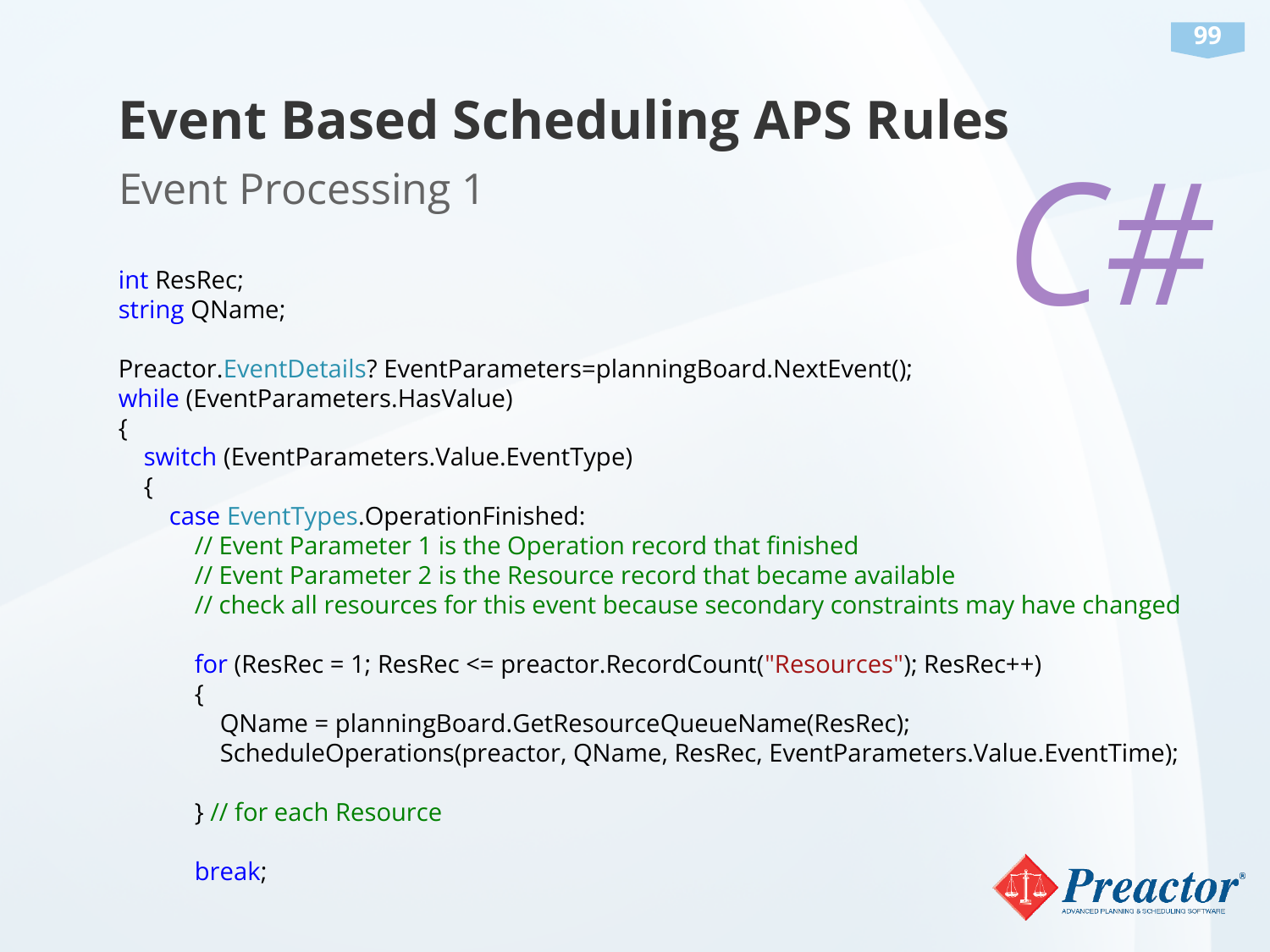

Event Based Scheduling APS Rules
C#
Event Processing 1
            int ResRec;
            string QName;

            Preactor.EventDetails? EventParameters=planningBoard.NextEvent();
            while (EventParameters.HasValue)
            {
                switch (EventParameters.Value.EventType)
                {
                    case EventTypes.OperationFinished:
                        // Event Parameter 1 is the Operation record that finished
                        // Event Parameter 2 is the Resource record that became available
                        // check all resources for this event because secondary constraints may have changed

                        for (ResRec = 1; ResRec <= preactor.RecordCount("Resources"); ResRec++)
                        {
                            QName = planningBoard.GetResourceQueueName(ResRec);
                            ScheduleOperations(preactor, QName, ResRec, EventParameters.Value.EventTime);

                        } // for each Resource

                        break;